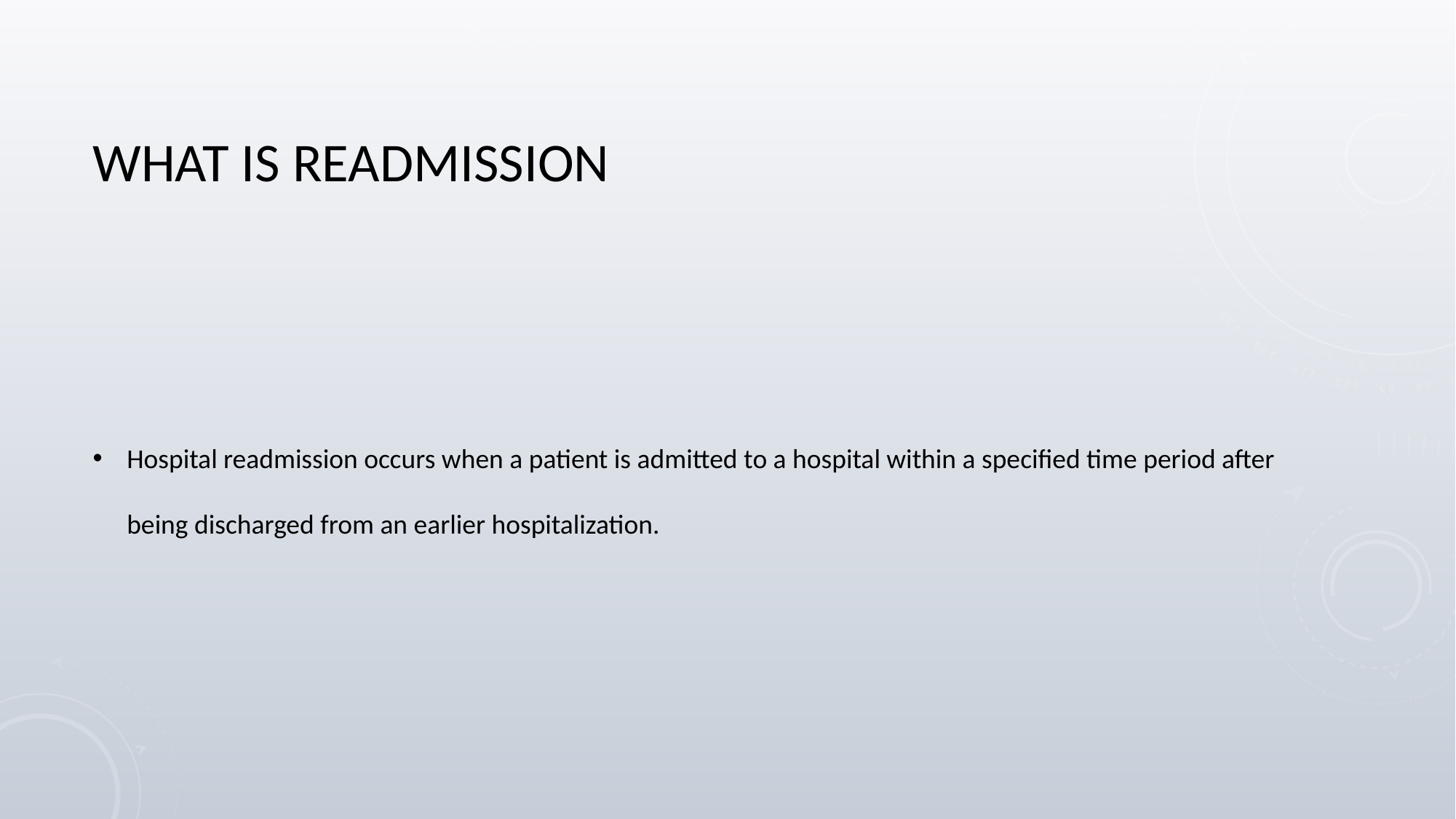

# What is readmission
Hospital readmission occurs when a patient is admitted to a hospital within a specified time period after being discharged from an earlier hospitalization.